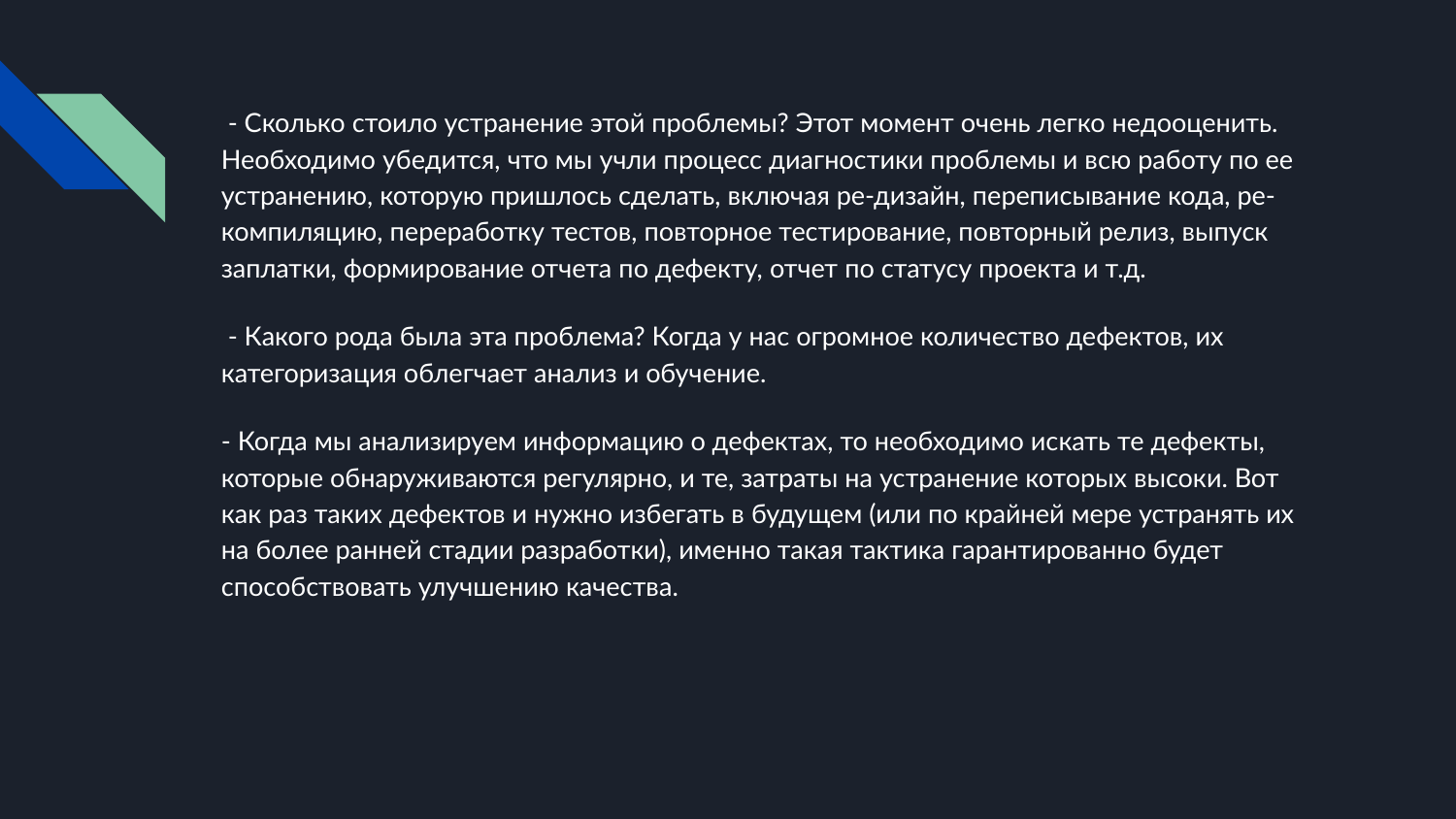

- Сколько стоило устранение этой проблемы? Этот момент очень легко недооценить. Необходимо убедится, что мы учли процесс диагностики проблемы и всю работу по ее устранению, которую пришлось сделать, включая ре-дизайн, переписывание кода, ре-компиляцию, переработку тестов, повторное тестирование, повторный релиз, выпуск заплатки, формирование отчета по дефекту, отчет по статусу проекта и т.д.
 - Какого рода была эта проблема? Когда у нас огромное количество дефектов, их категоризация облегчает анализ и обучение.
- Когда мы анализируем информацию о дефектах, то необходимо искать те дефекты, которые обнаруживаются регулярно, и те, затраты на устранение которых высоки. Вот как раз таких дефектов и нужно избегать в будущем (или по крайней мере устранять их на более ранней стадии разработки), именно такая тактика гарантированно будет способствовать улучшению качества.